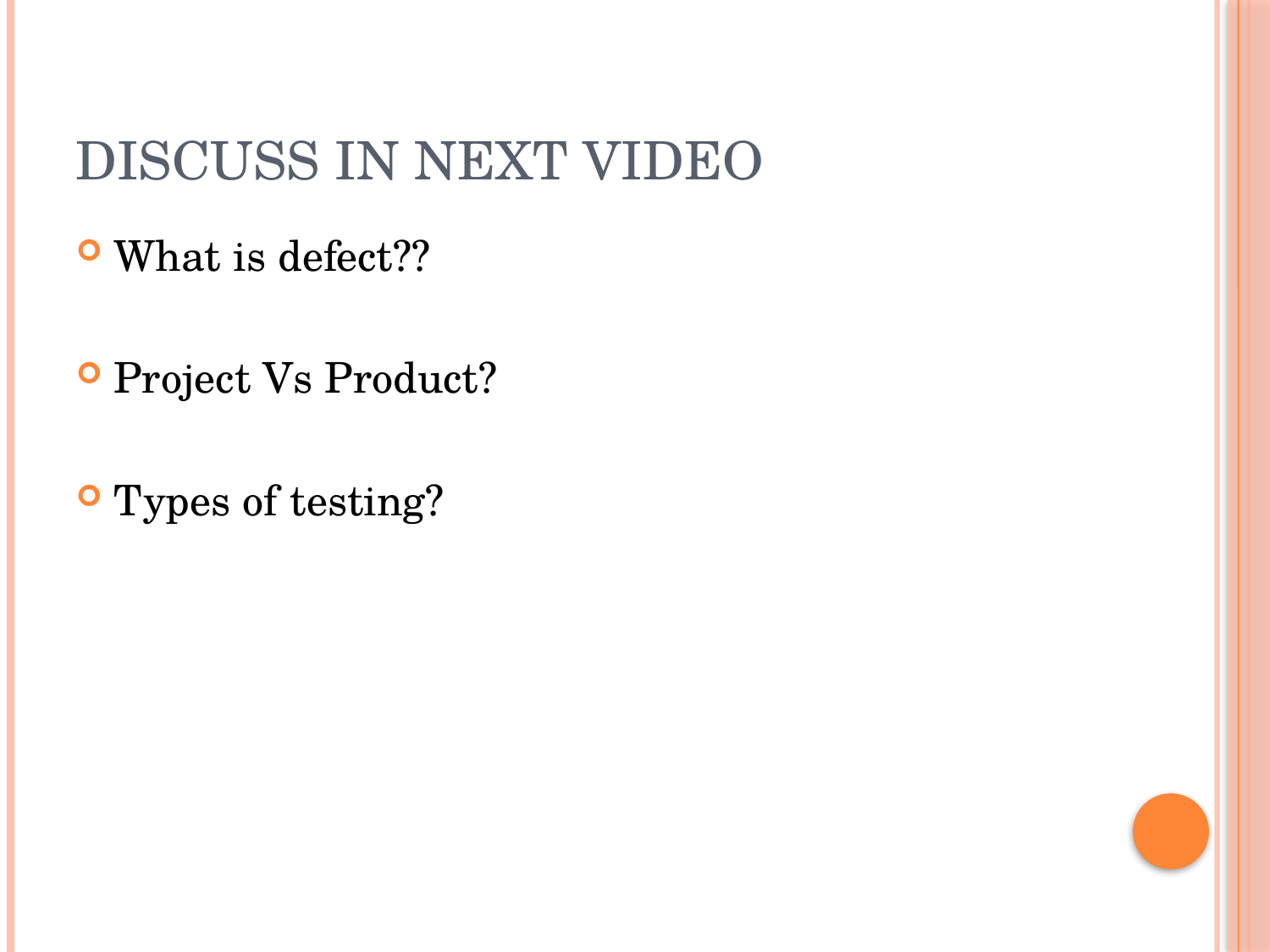

# Discuss in next video
What is defect??

Project Vs Product?

Types of testing?